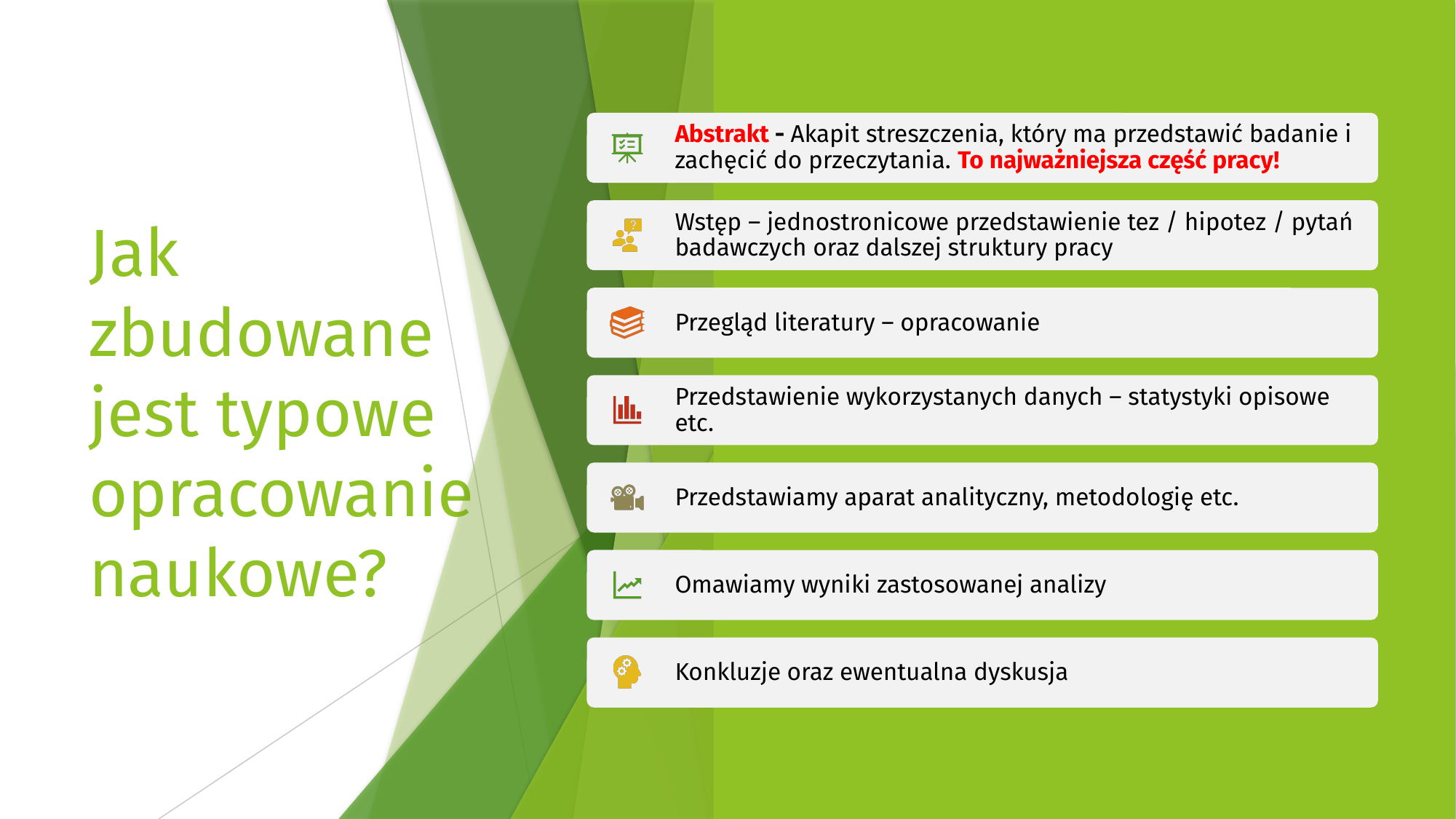

Abstrakt - Akapit streszczenia, który ma przedstawić badanie i zachęcić do przeczytania. To najważniejsza część pracy!
Wstęp – jednostronicowe przedstawienie tez / hipotez / pytań badawczych oraz dalszej struktury pracy
Przegląd literatury – opracowanie
Przedstawienie wykorzystanych danych – statystyki opisowe etc.
Przedstawiamy aparat analityczny, metodologię etc.
Omawiamy wyniki zastosowanej analizy
Konkluzje oraz ewentualna dyskusja
# Jak zbudowane jest typowe opracowanie naukowe?